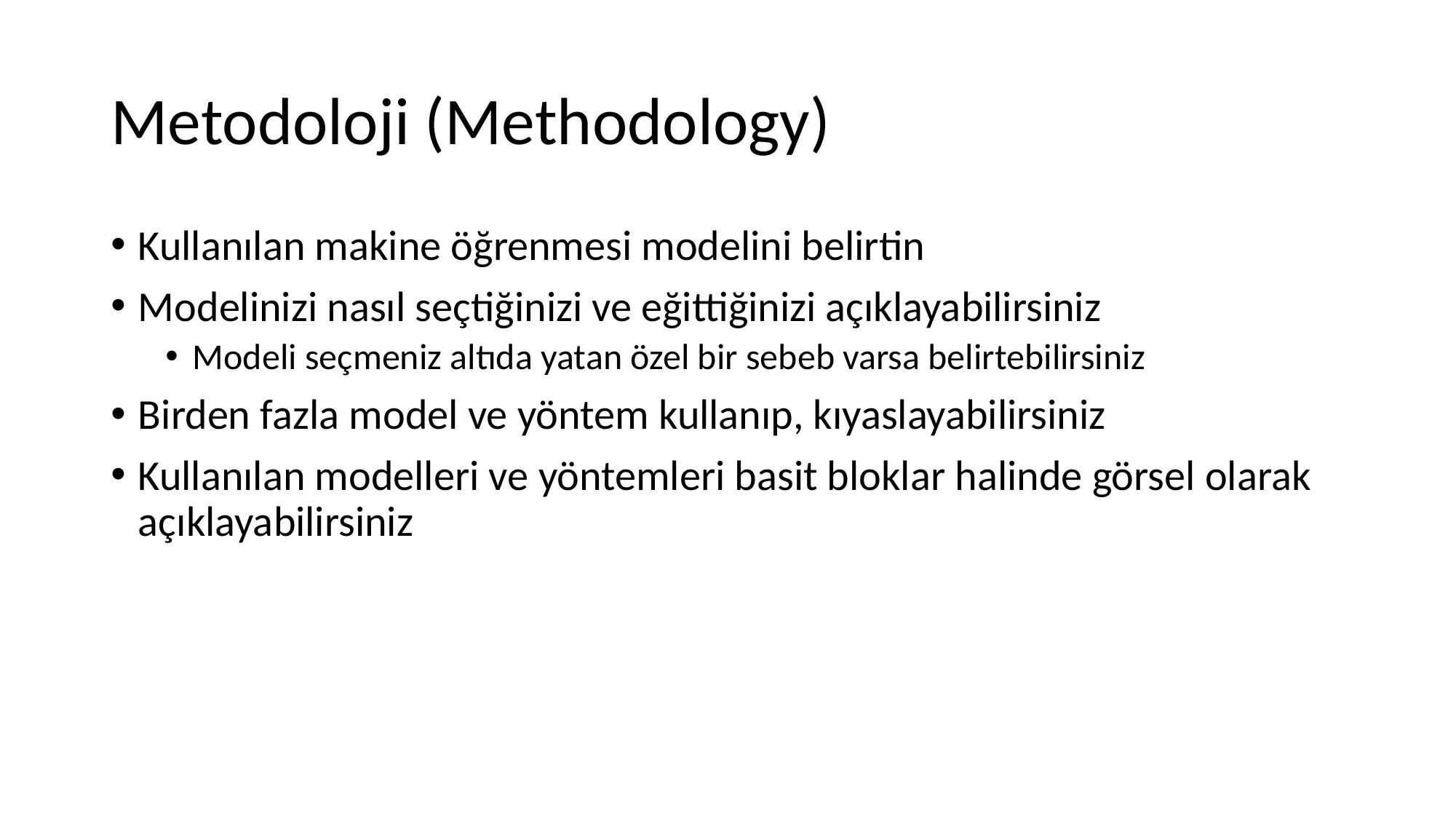

# Metodoloji (Methodology)
Kullanılan makine öğrenmesi modelini belirtin
Modelinizi nasıl seçtiğinizi ve eğittiğinizi açıklayabilirsiniz
Modeli seçmeniz altıda yatan özel bir sebeb varsa belirtebilirsiniz
Birden fazla model ve yöntem kullanıp, kıyaslayabilirsiniz
Kullanılan modelleri ve yöntemleri basit bloklar halinde görsel olarak açıklayabilirsiniz